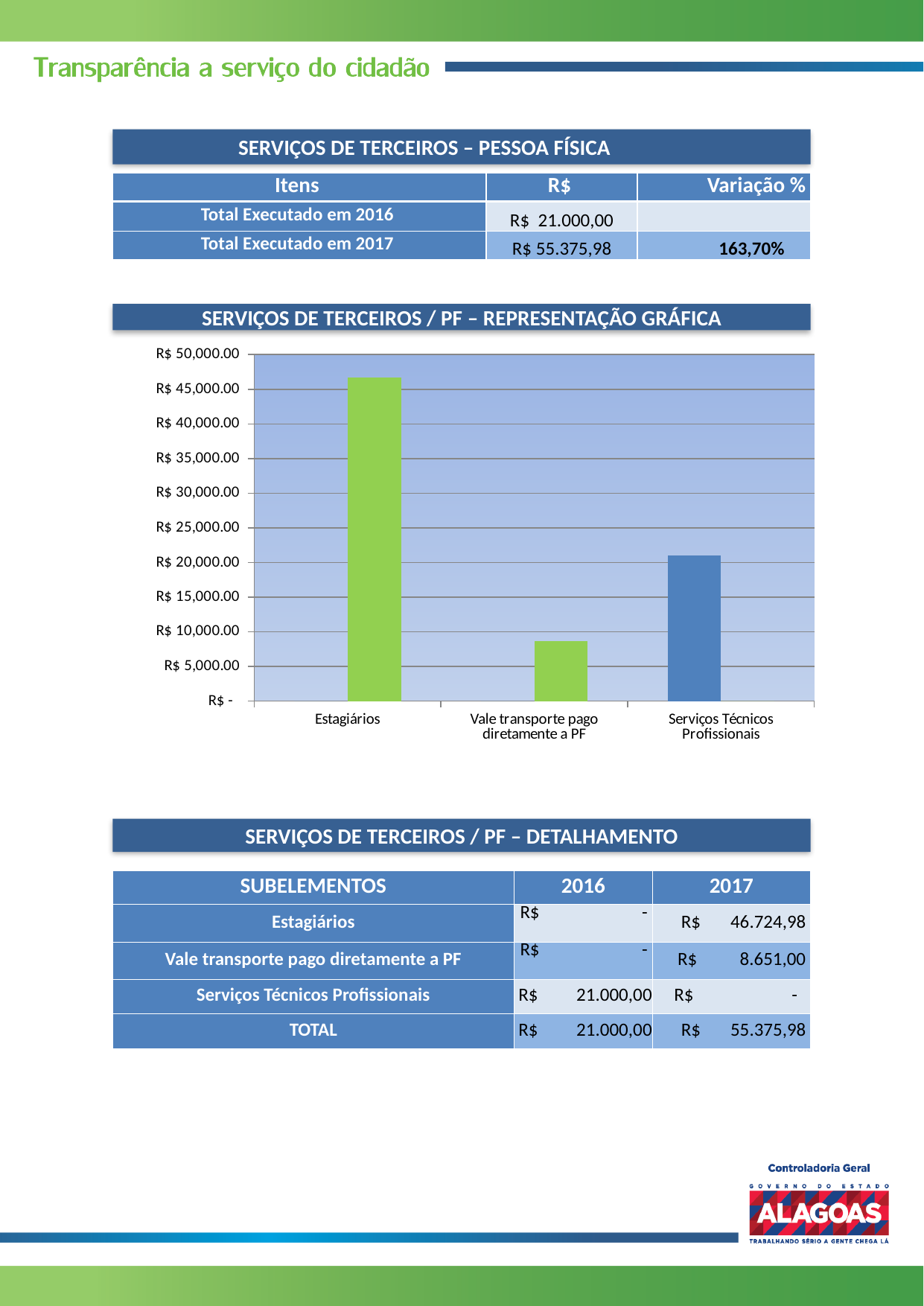

SERVIÇOS DE TERCEIROS – PESSOA FÍSICA
| Itens | R$ | Variação % |
| --- | --- | --- |
| Total Executado em 2016 | R$ 21.000,00 |  |
| Total Executado em 2017 | R$ 55.375,98 | 163,70% |
SERVIÇOS DE TERCEIROS / PF – REPRESENTAÇÃO GRÁFICA

### Chart

| Category | 2016 | 2017 |
|---|---|---|
| Estagiários | 0.0 | 46724.98 |
| Vale transporte pago diretamente a PF | 0.0 | 8651.0 |
| Serviços Técnicos Profissionais | 21000.0 | 0.0 |
SERVIÇOS DE TERCEIROS / PF – DETALHAMENTO
| SUBELEMENTOS | 2016 | 2017 |
| --- | --- | --- |
| Estagiários | R$ - | R$ 46.724,98 |
| Vale transporte pago diretamente a PF | R$ - | R$ 8.651,00 |
| Serviços Técnicos Profissionais | R$ 21.000,00 | R$ - |
| TOTAL | R$ 21.000,00 | R$ 55.375,98 |